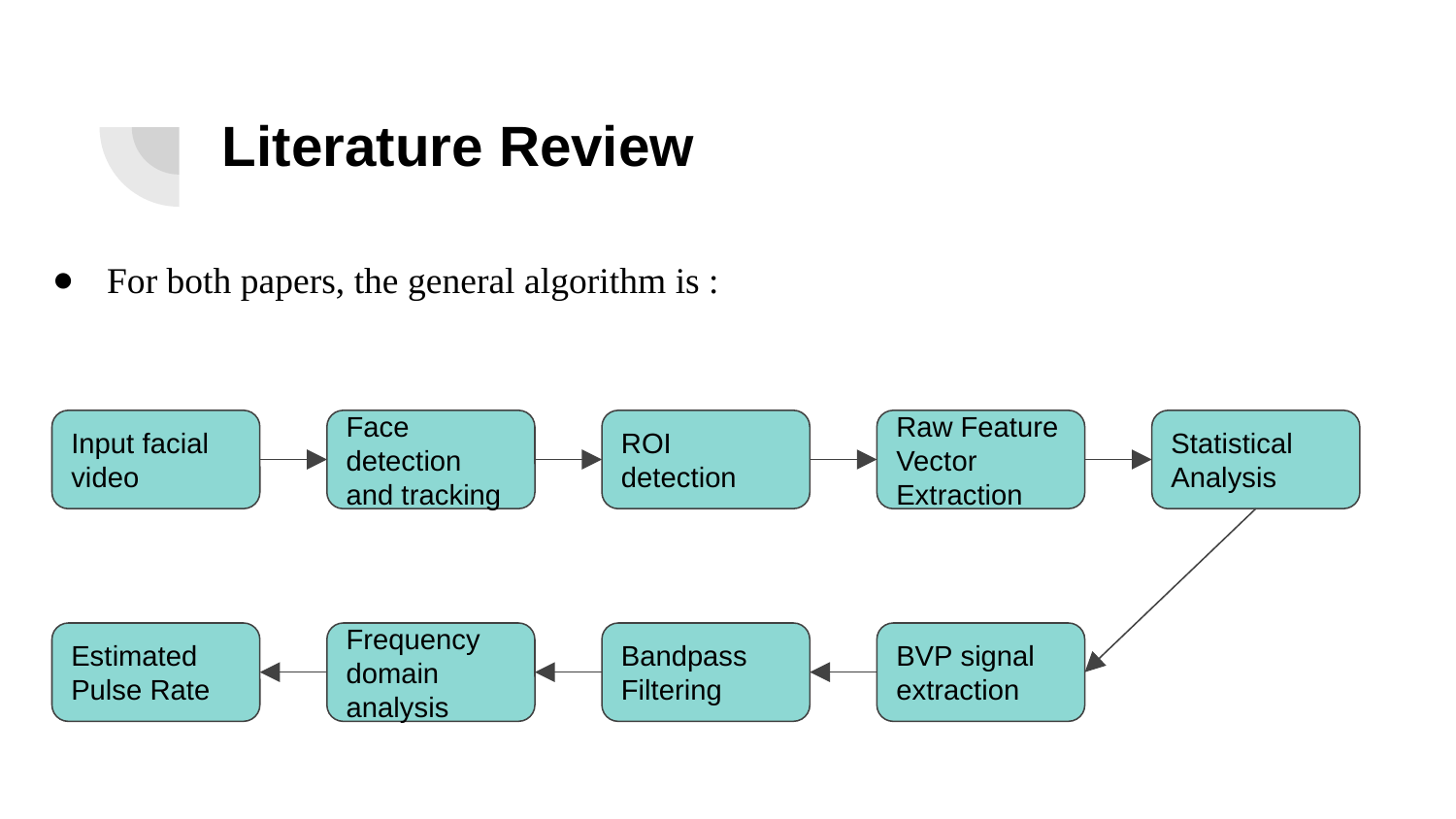

# Literature Review
For both papers, the general algorithm is :

Input facial video
Raw Feature Vector Extraction
Statistical Analysis
Face detection and tracking
ROI detection
Estimated Pulse Rate
Frequency domain analysis
Bandpass Filtering
BVP signal extraction